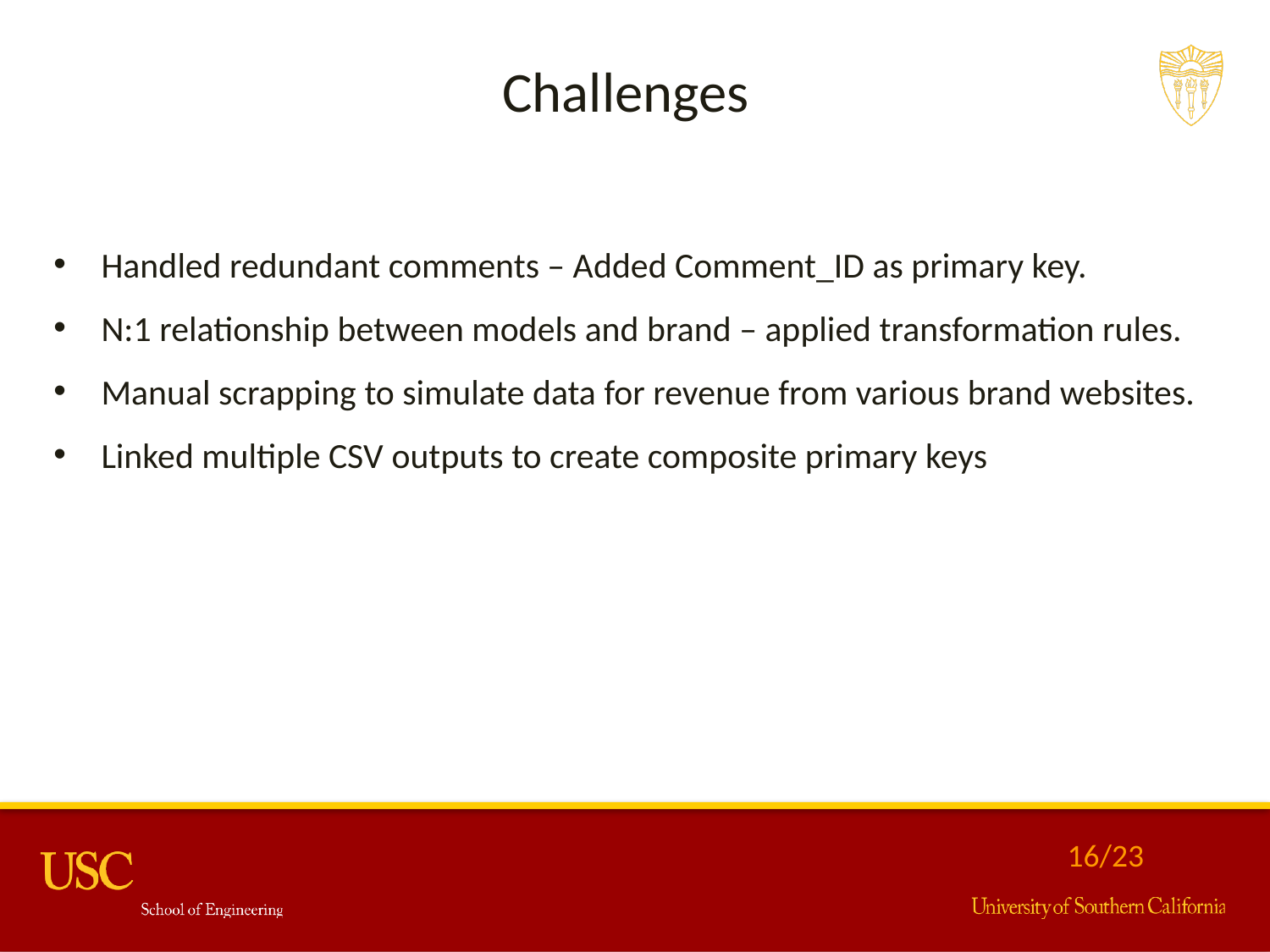

Challenges

Handled redundant comments – Added Comment_ID as primary key.
N:1 relationship between models and brand – applied transformation rules.
Manual scrapping to simulate data for revenue from various brand websites.
Linked multiple CSV outputs to create composite primary keys
16/23